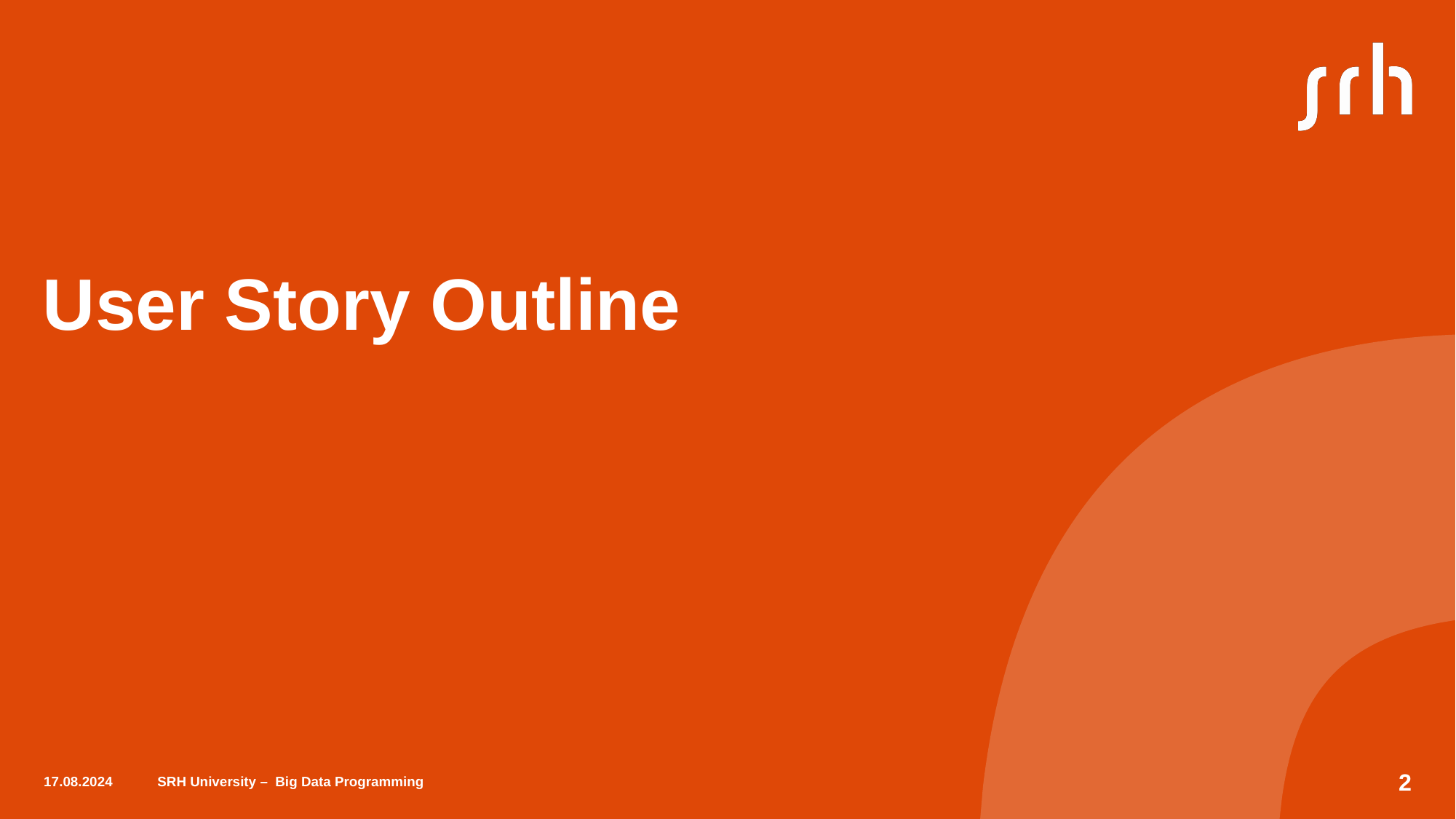

# User Story Outline
17.08.2024
SRH University –  Big Data Programming
2